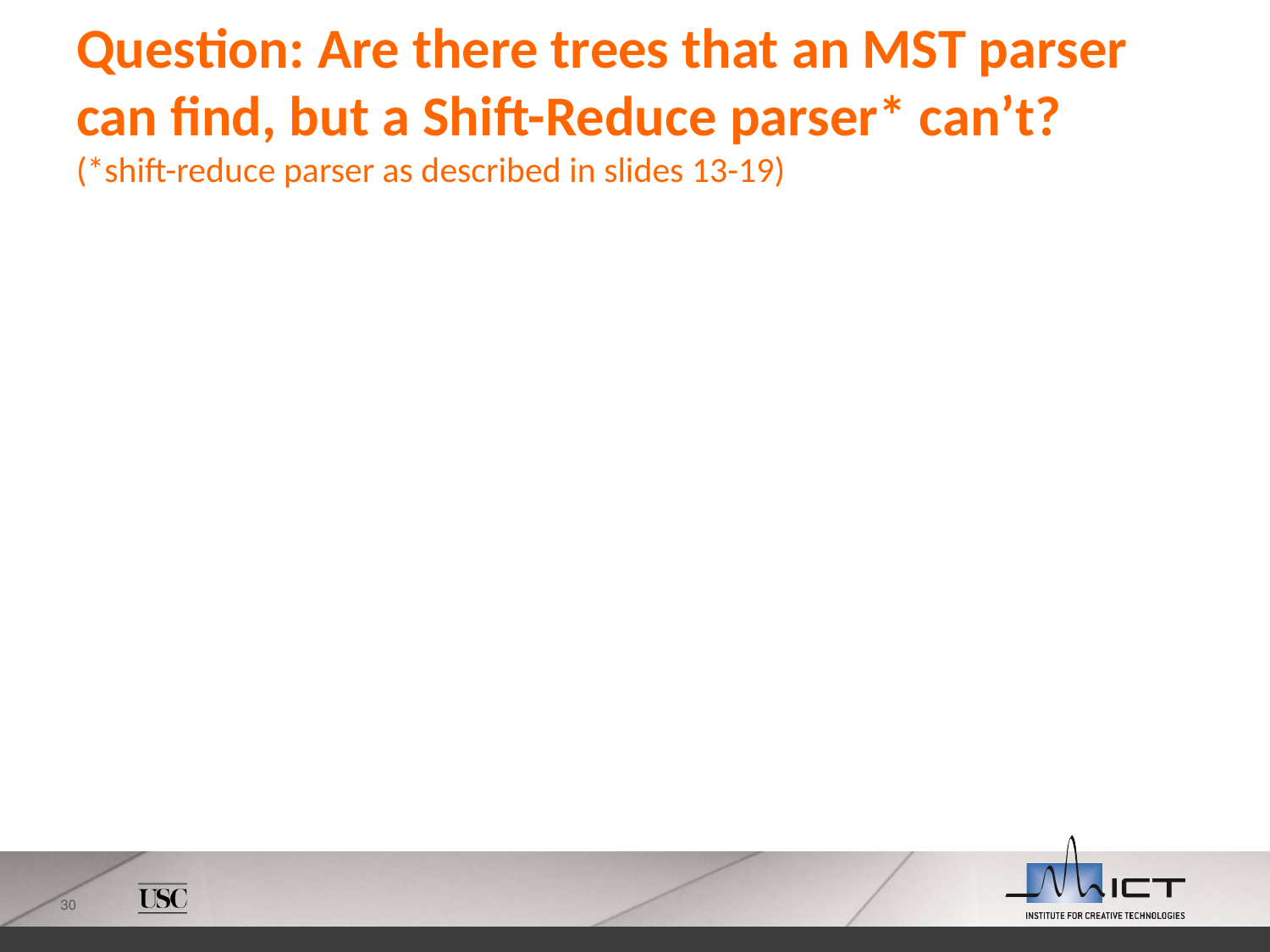

# Question: Are there trees that an MST parser can find, but a Shift-Reduce parser* can’t? (*shift-reduce parser as described in slides 13-19)